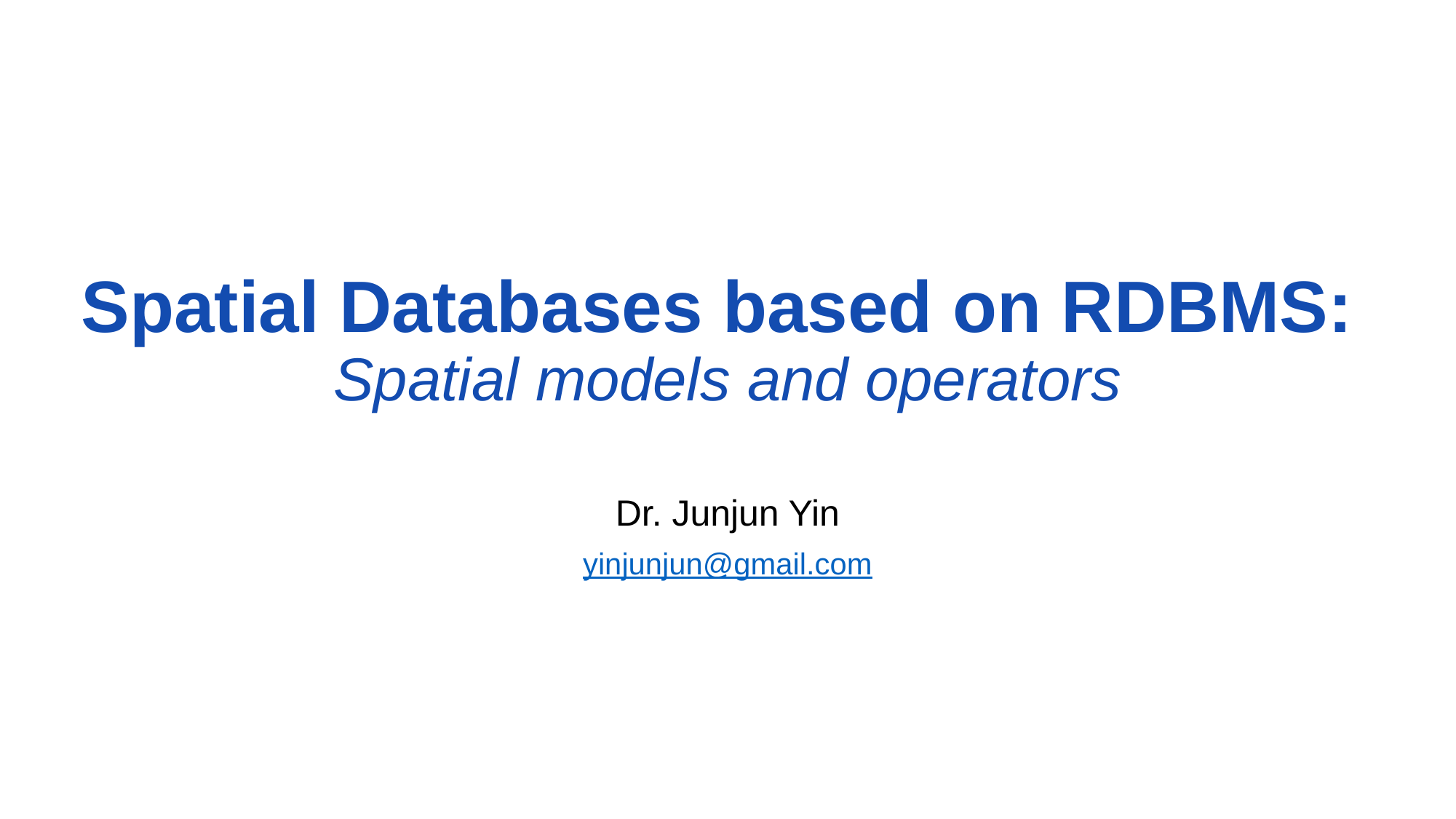

# Spatial Databases based on RDBMS: Spatial models and operators

Dr. Junjun Yin
yinjunjun@gmail.com